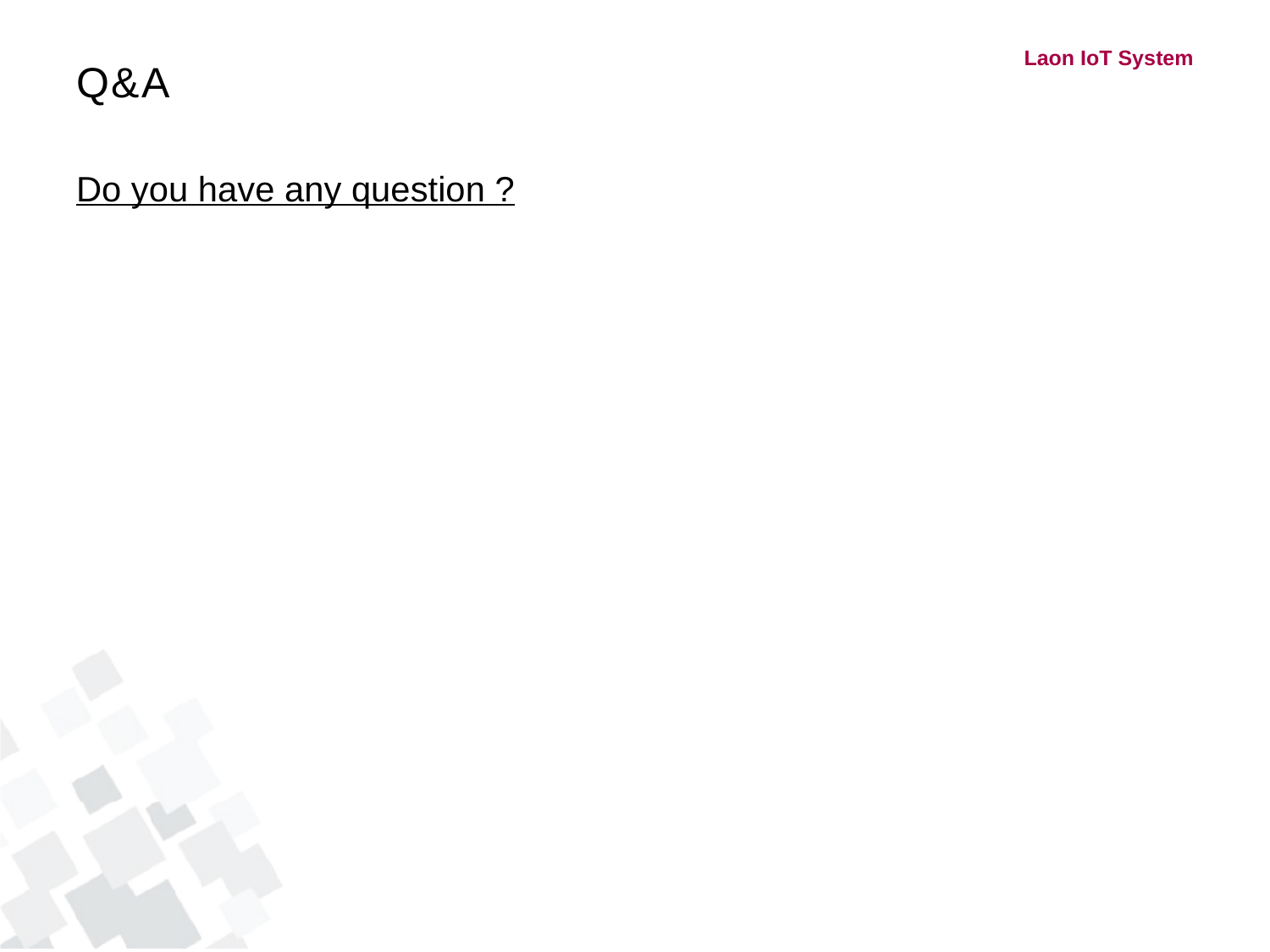

# Q&A
Do you have any question ?